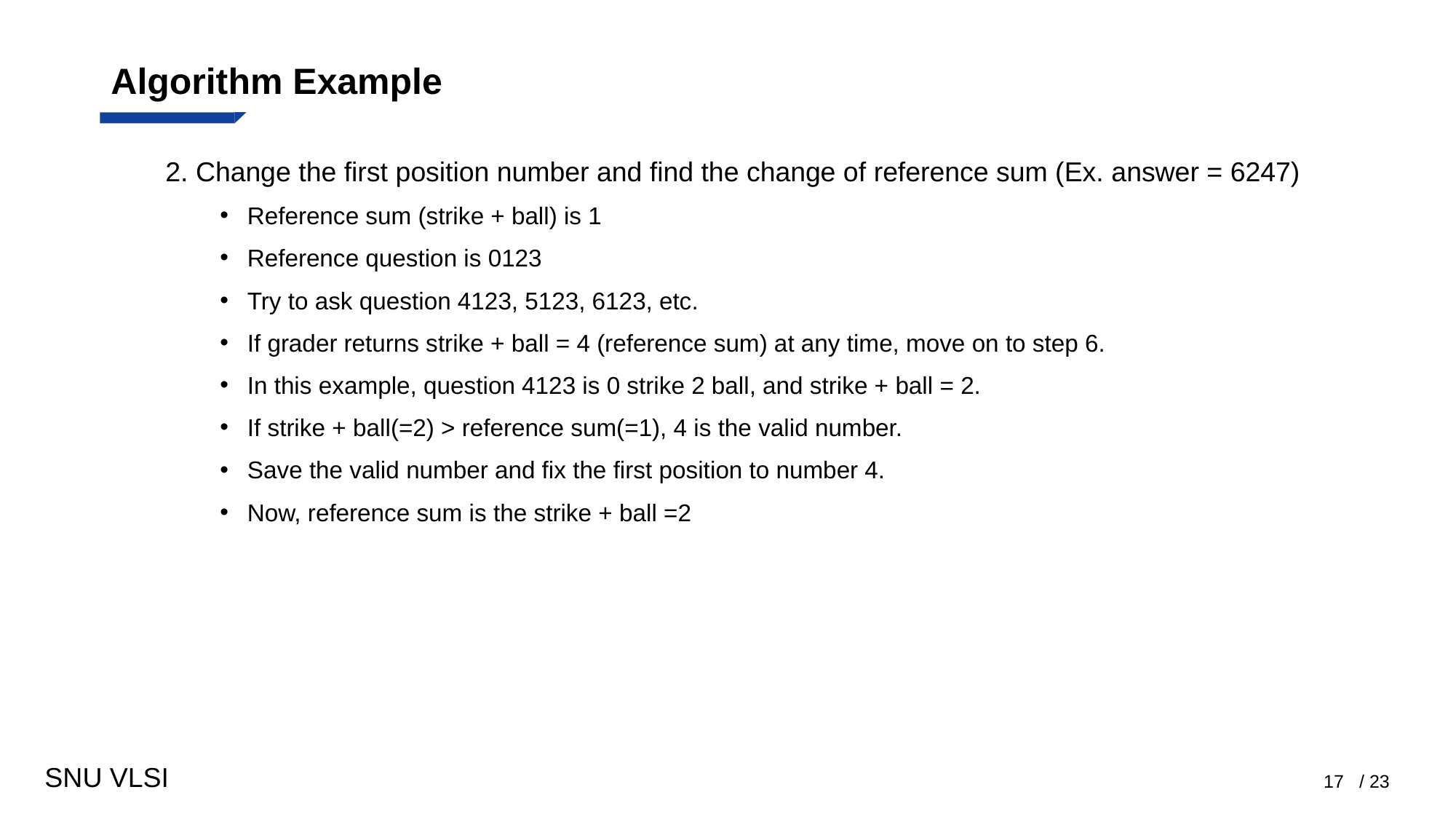

# Algorithm Example
2. Change the first position number and find the change of reference sum (Ex. answer = 6247)
Reference sum (strike + ball) is 1
Reference question is 0123
Try to ask question 4123, 5123, 6123, etc.
If grader returns strike + ball = 4 (reference sum) at any time, move on to step 6.
In this example, question 4123 is 0 strike 2 ball, and strike + ball = 2.
If strike + ball(=2) > reference sum(=1), 4 is the valid number.
Save the valid number and fix the first position to number 4.
Now, reference sum is the strike + ball =2

17